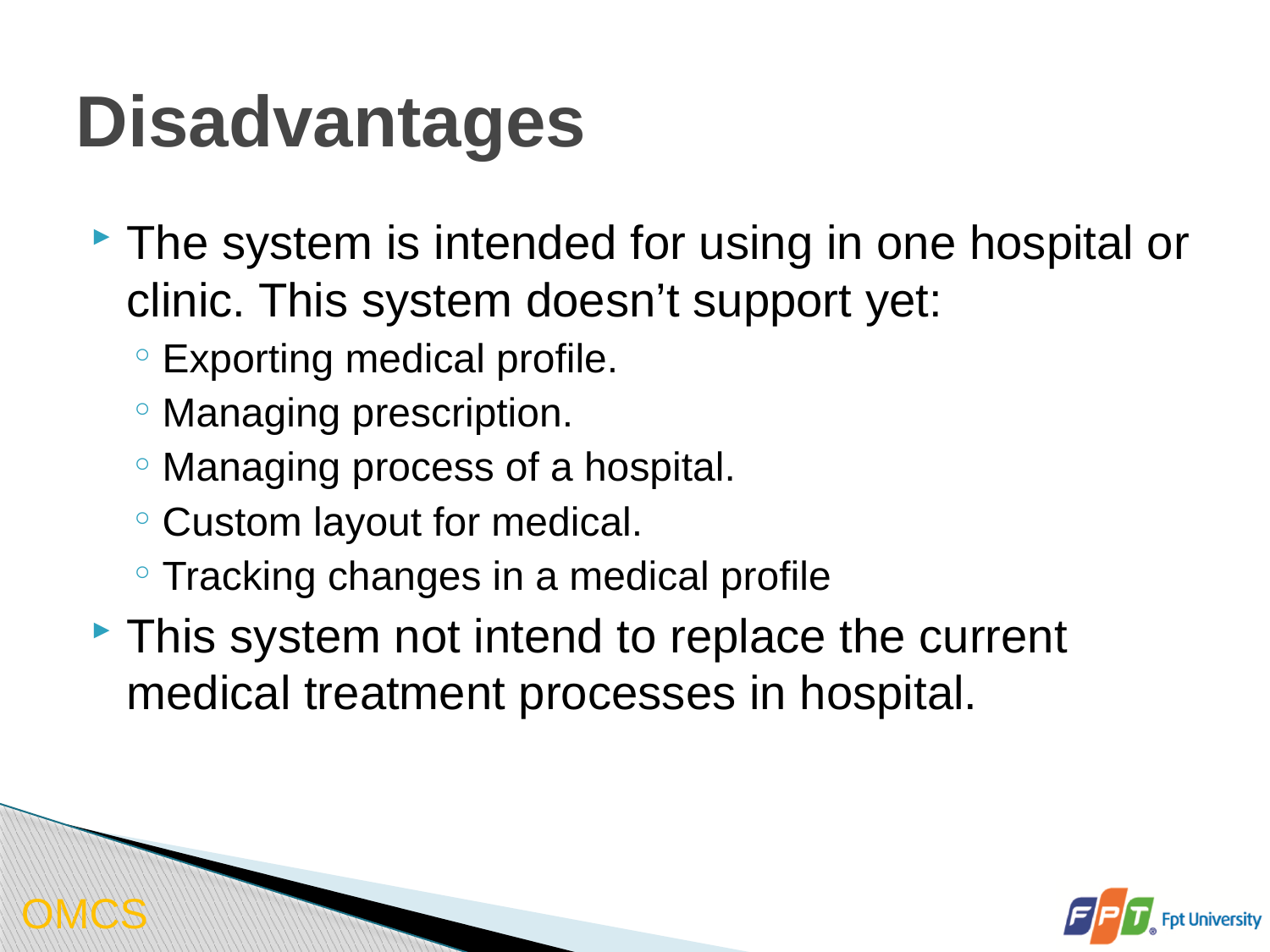

# Disadvantages
The system is intended for using in one hospital or clinic. This system doesn’t support yet:
Exporting medical profile.
Managing prescription.
Managing process of a hospital.
Custom layout for medical.
Tracking changes in a medical profile
This system not intend to replace the current medical treatment processes in hospital.